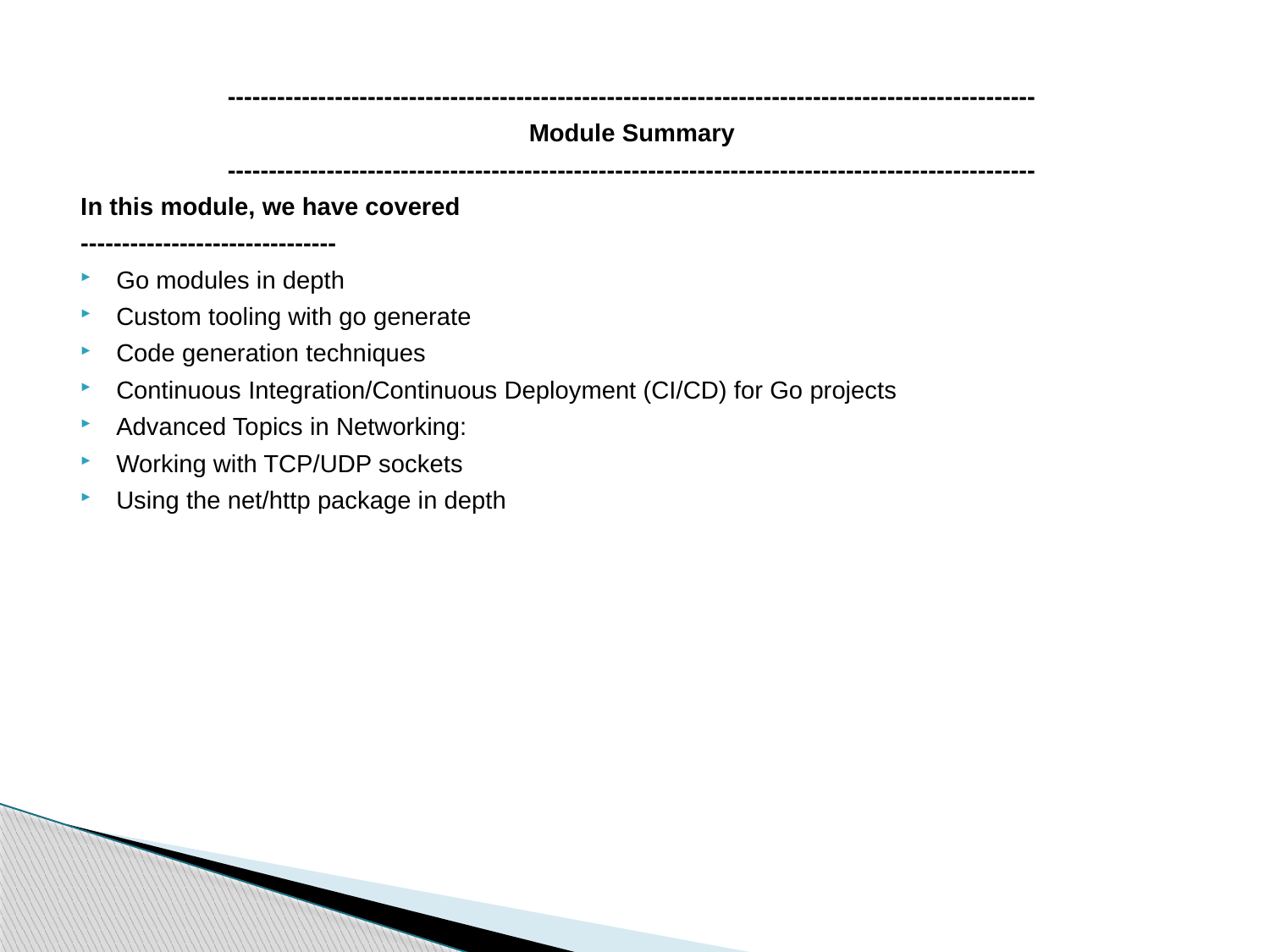

--------------------------------------------------------------------------------------------------
Module Summary
--------------------------------------------------------------------------------------------------
In this module, we have covered
-------------------------------
Go modules in depth
Custom tooling with go generate
Code generation techniques
Continuous Integration/Continuous Deployment (CI/CD) for Go projects
Advanced Topics in Networking:
Working with TCP/UDP sockets
Using the net/http package in depth